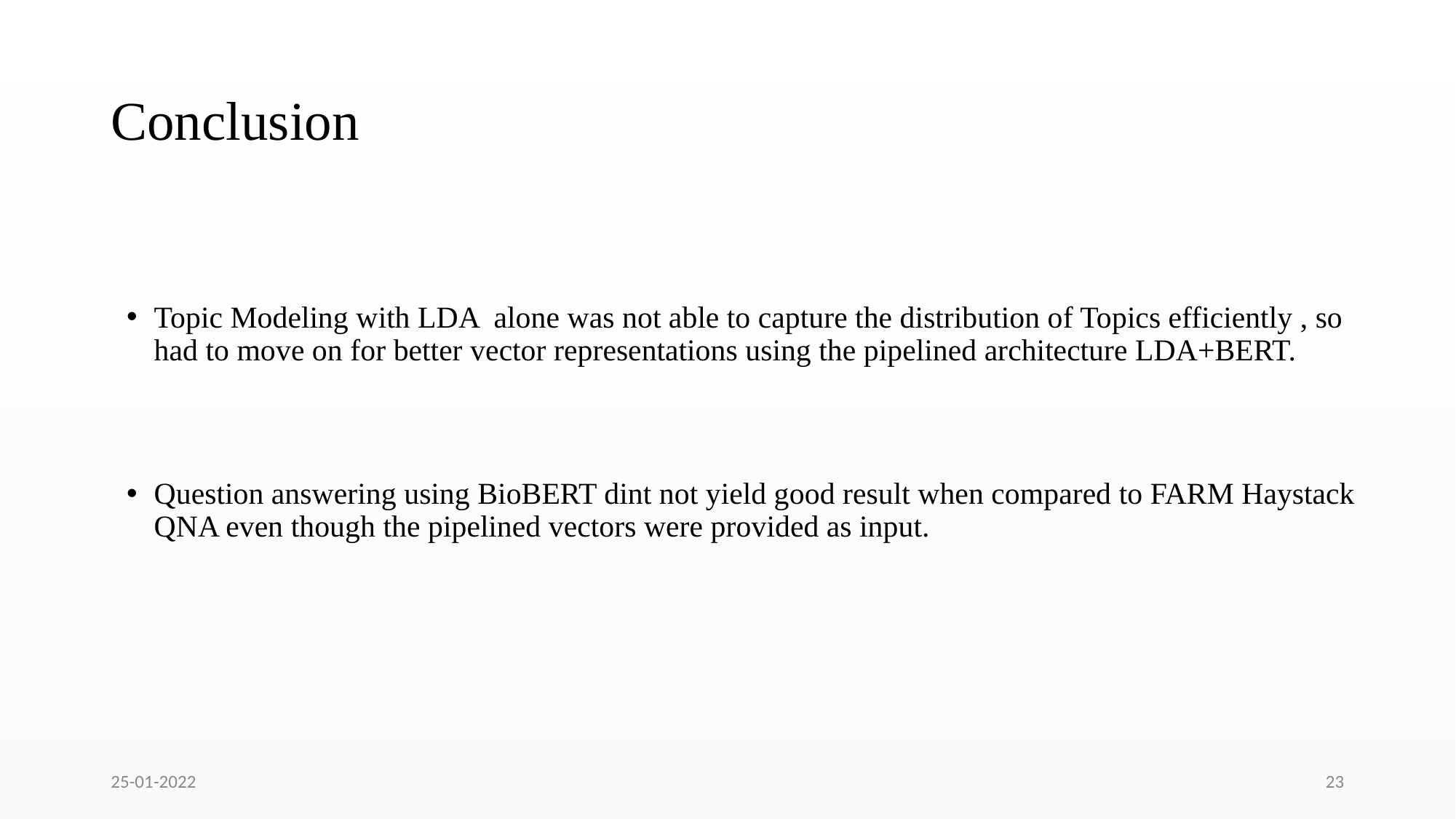

# Conclusion
Topic Modeling with LDA  alone was not able to capture the distribution of Topics efficiently , so had to move on for better vector representations using the pipelined architecture LDA+BERT.

Question answering using BioBERT dint not yield good result when compared to FARM Haystack QNA even though the pipelined vectors were provided as input.

25-01-2022
23